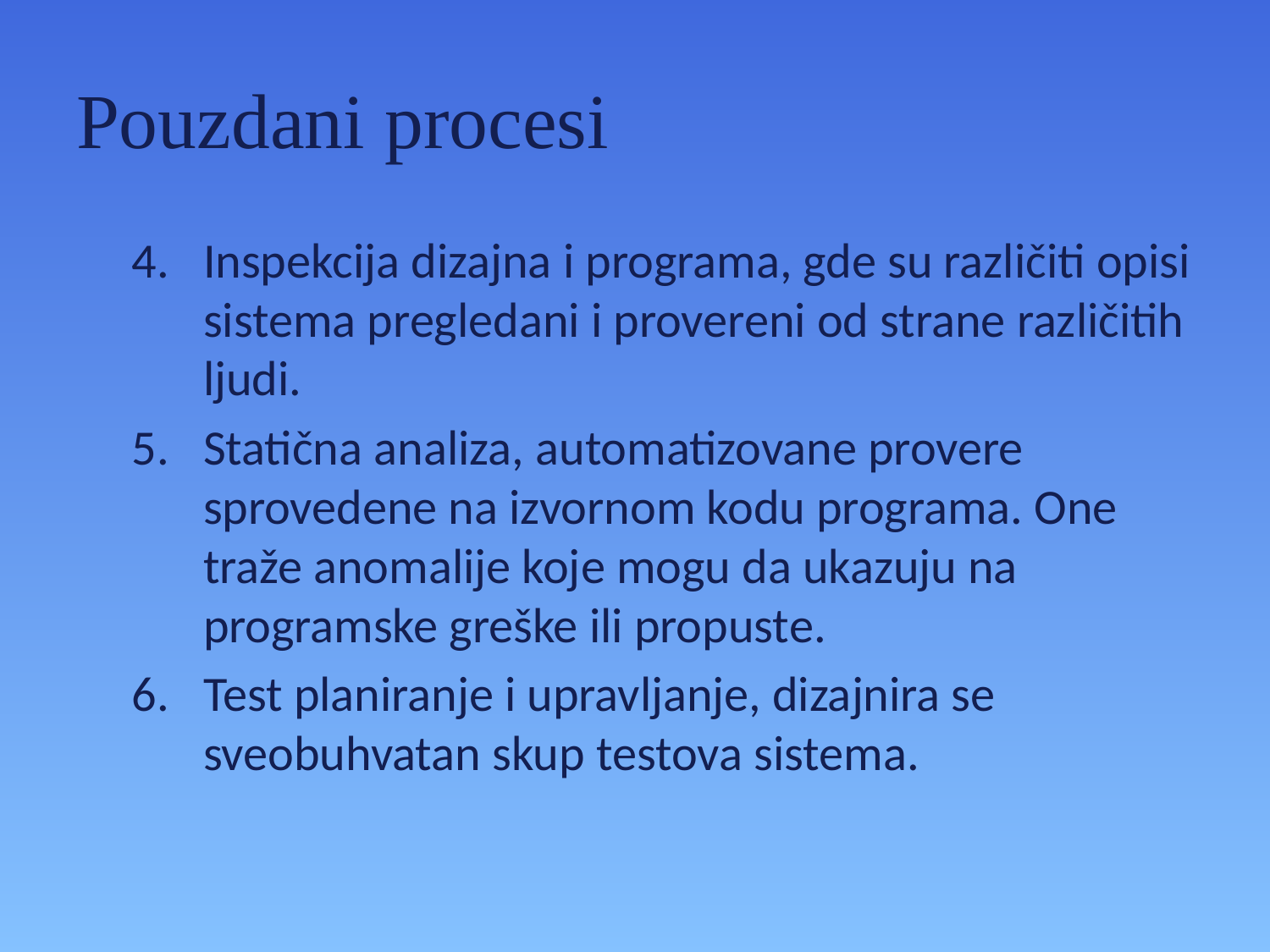

# Pouzdani procesi
Inspekcija dizajna i programa, gde su različiti opisi sistema pregledani i provereni od strane različitih ljudi.
Statična analiza, automatizovane provere sprovedene na izvornom kodu programa. One traže anomalije koje mogu da ukazuju na programske greške ili propuste.
Test planiranje i upravljanje, dizajnira se sveobuhvatan skup testova sistema.